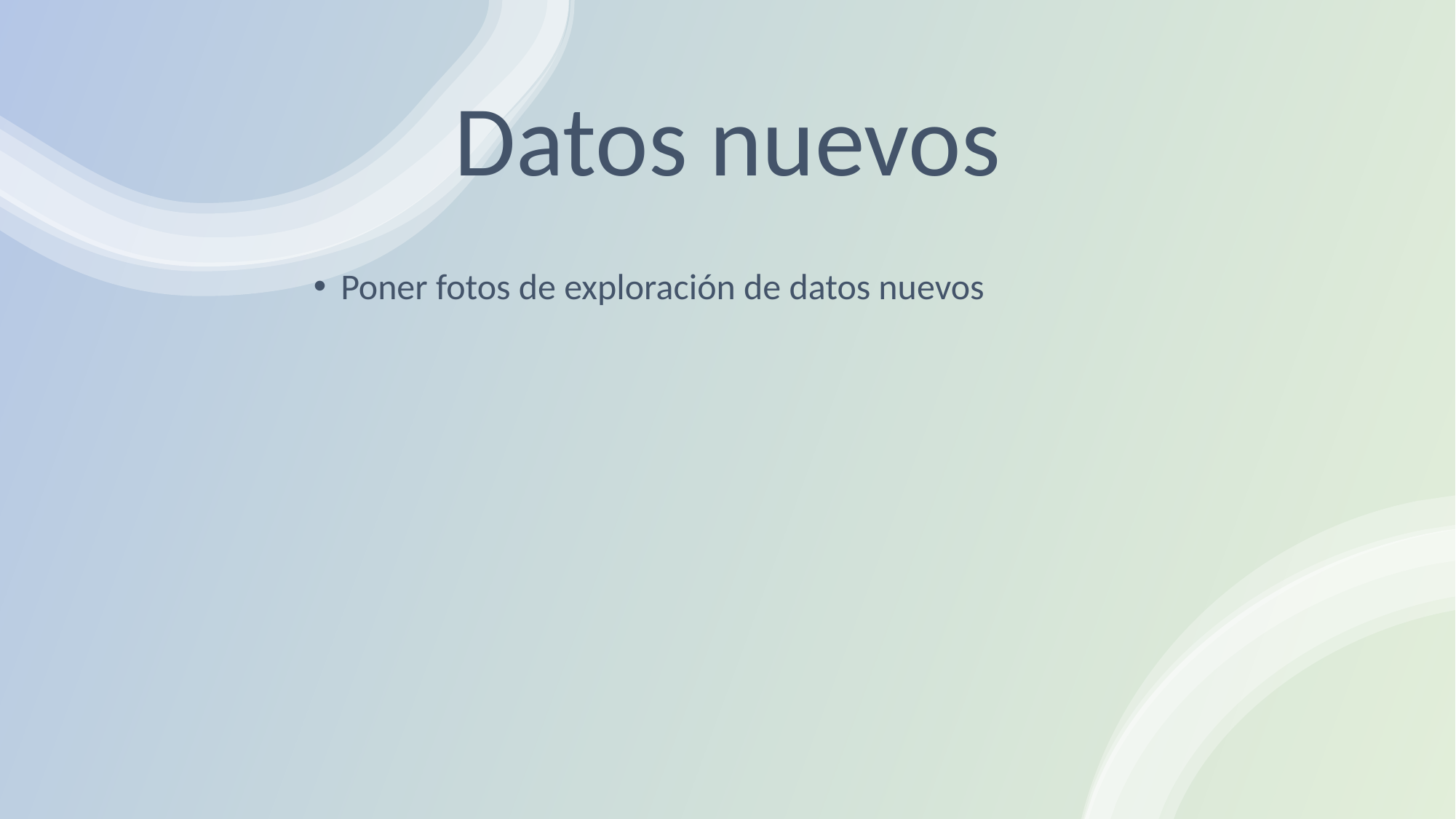

# Datos nuevos
Poner fotos de exploración de datos nuevos